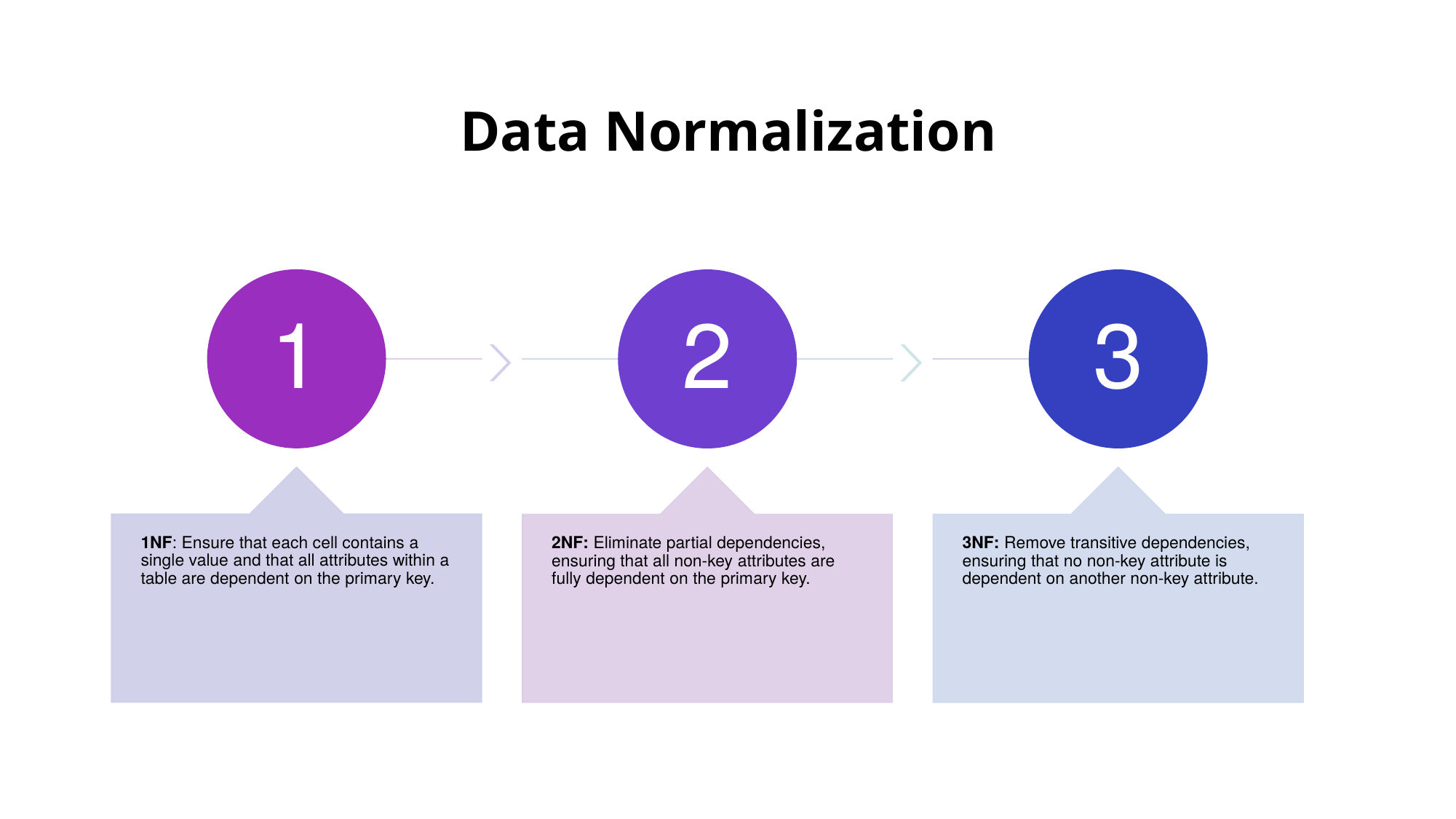

# Data Normalization
1
1NF: Ensure that each cell contains a single value and that all attributes within a table are dependent on the primary key.
2
2NF: Eliminate partial dependencies, ensuring that all non-key attributes are fully dependent on the primary key.
3
3NF: Remove transitive dependencies, ensuring that no non-key attribute is dependent on another non-key attribute.